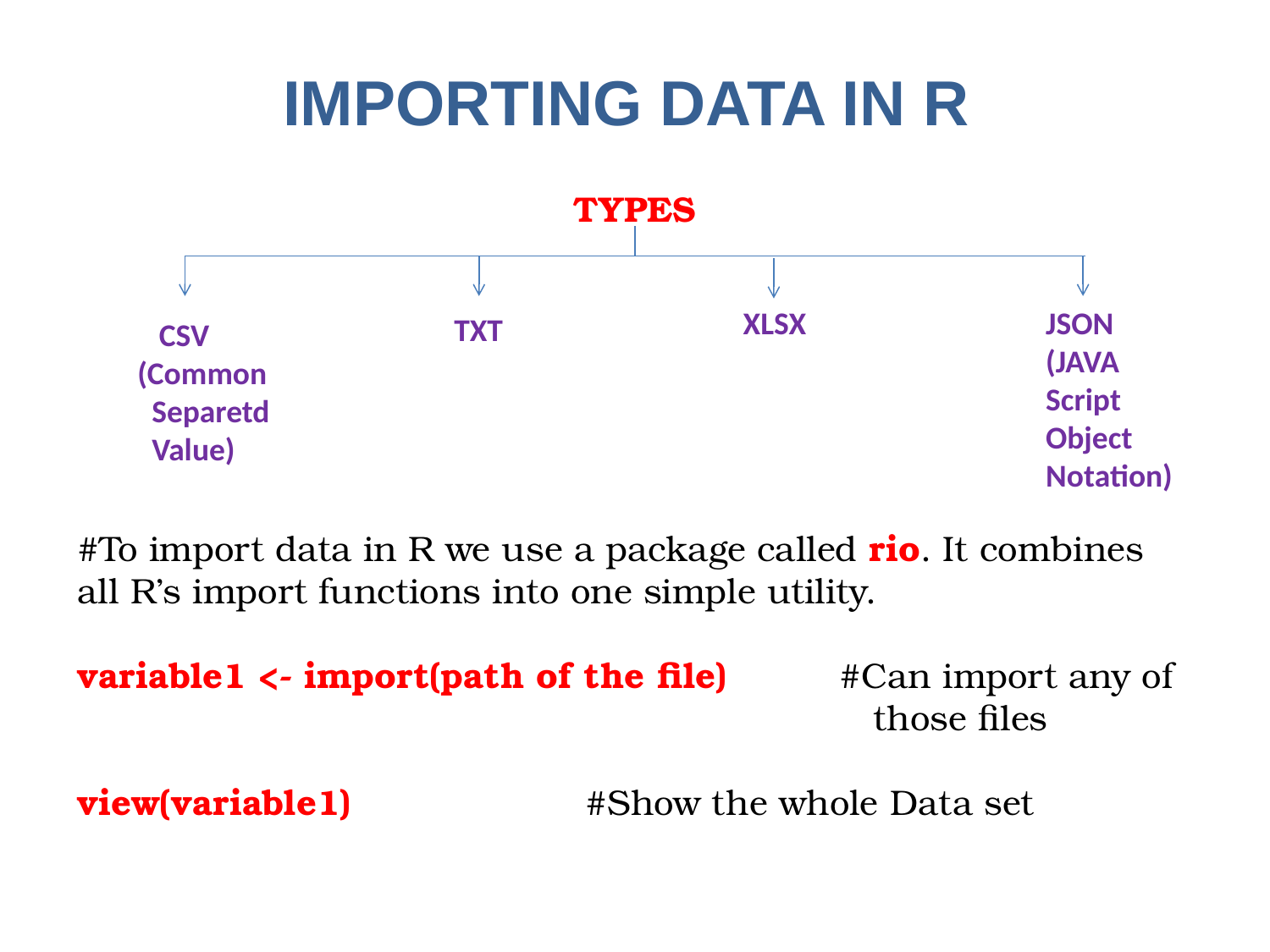

IMPORTING DATA IN R
TYPES

#To import data in R we use a package called rio. It combines all R’s import functions into one simple utility.

variable1 <- import(path of the file)	#Can import any of 						   those files

view(variable1)		#Show the whole Data set

XLSX
JSON
(JAVA
Script
Object
Notation)
TXT
   CSV
(Common
  Separetd
  Value)